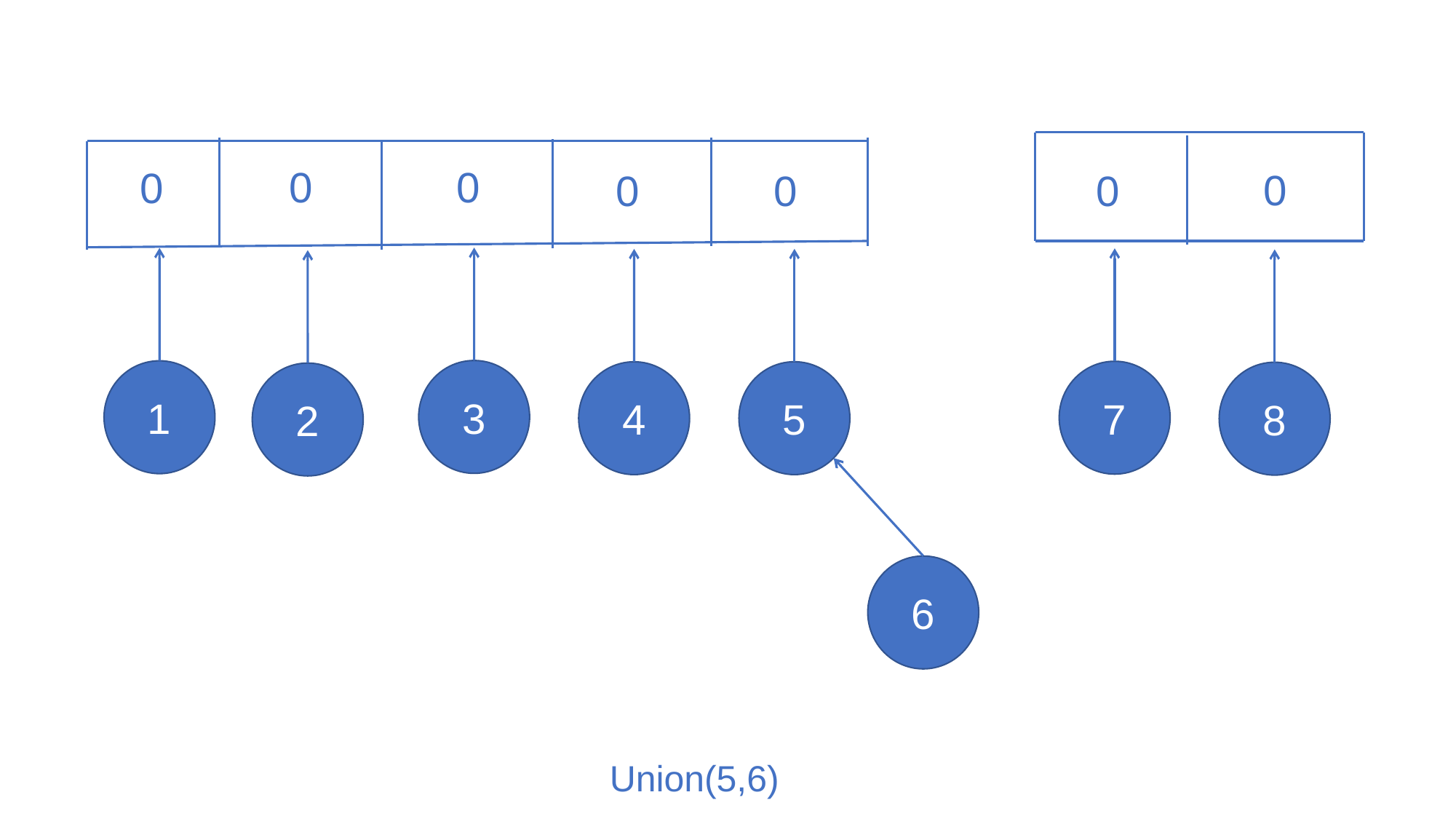

0
0
0
0
0
0
0
3
1
7
5
4
8
2
6
Union(5,6)